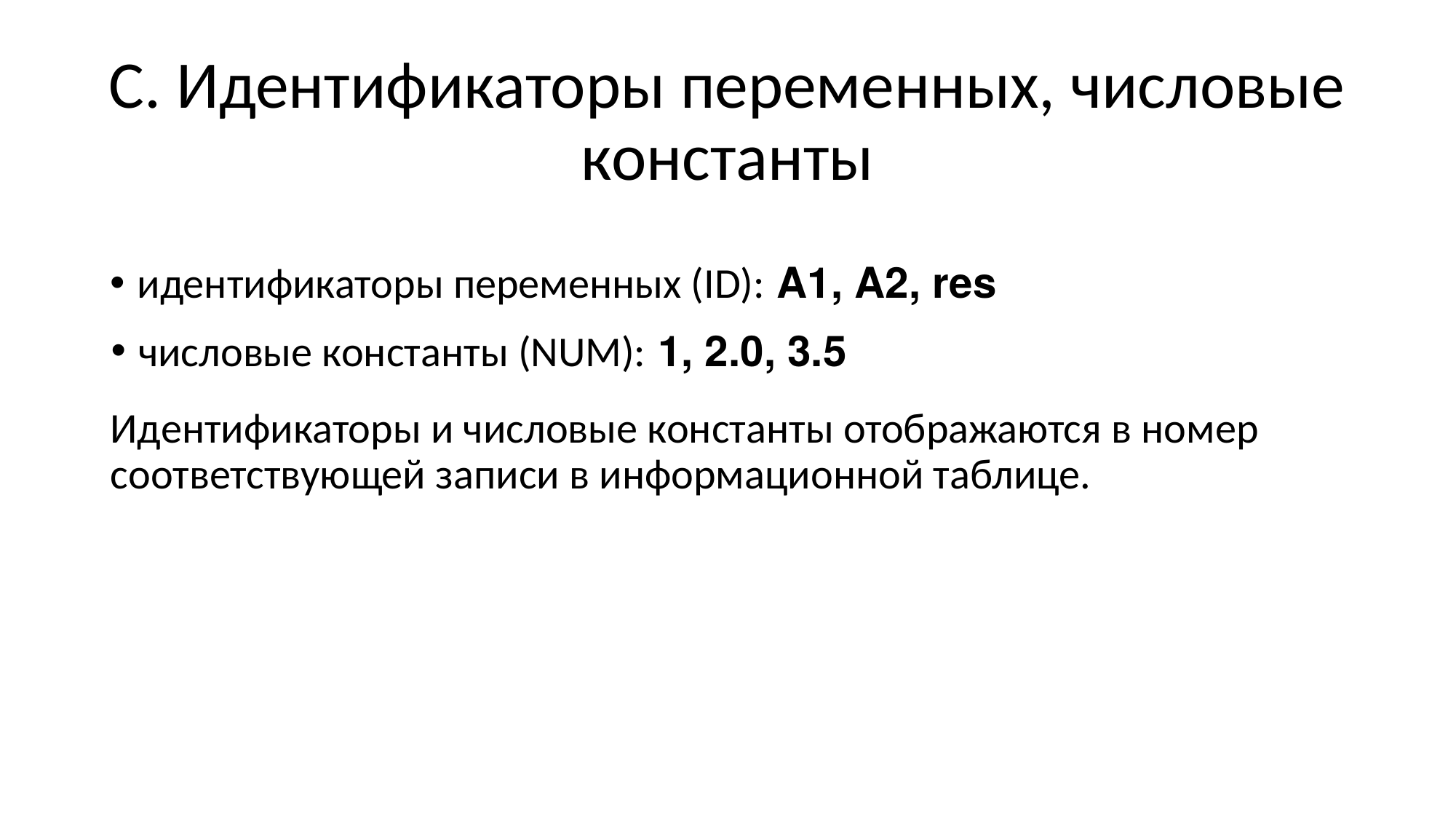

# С. Идентификаторы переменных, числовые константы
идентификаторы переменных (ID): A1, A2, res
числовые константы (NUM): 1, 2.0, 3.5
Идентификаторы и числовые константы отображаются в номер соответствующей записи в информационной таблице.